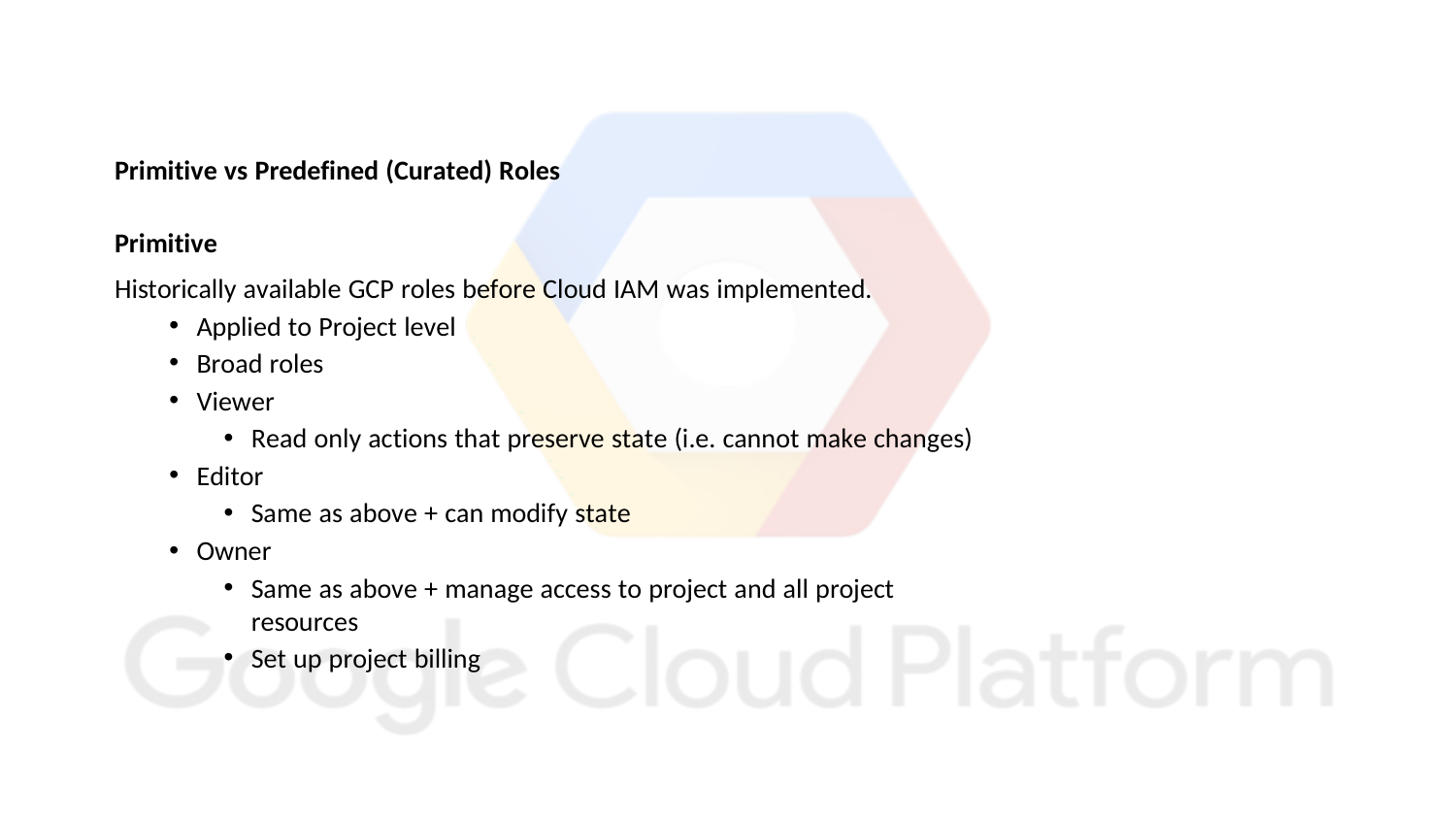

Primitive vs Predefined (Curated) Roles

Primitive
Historically available GCP roles before Cloud IAM was implemented.
Applied to Project level
Broad roles
Viewer
Read only actions that preserve state (i.e. cannot make changes)
Editor
Same as above + can modify state
Owner
Same as above + manage access to project and all project resources
Set up project billing